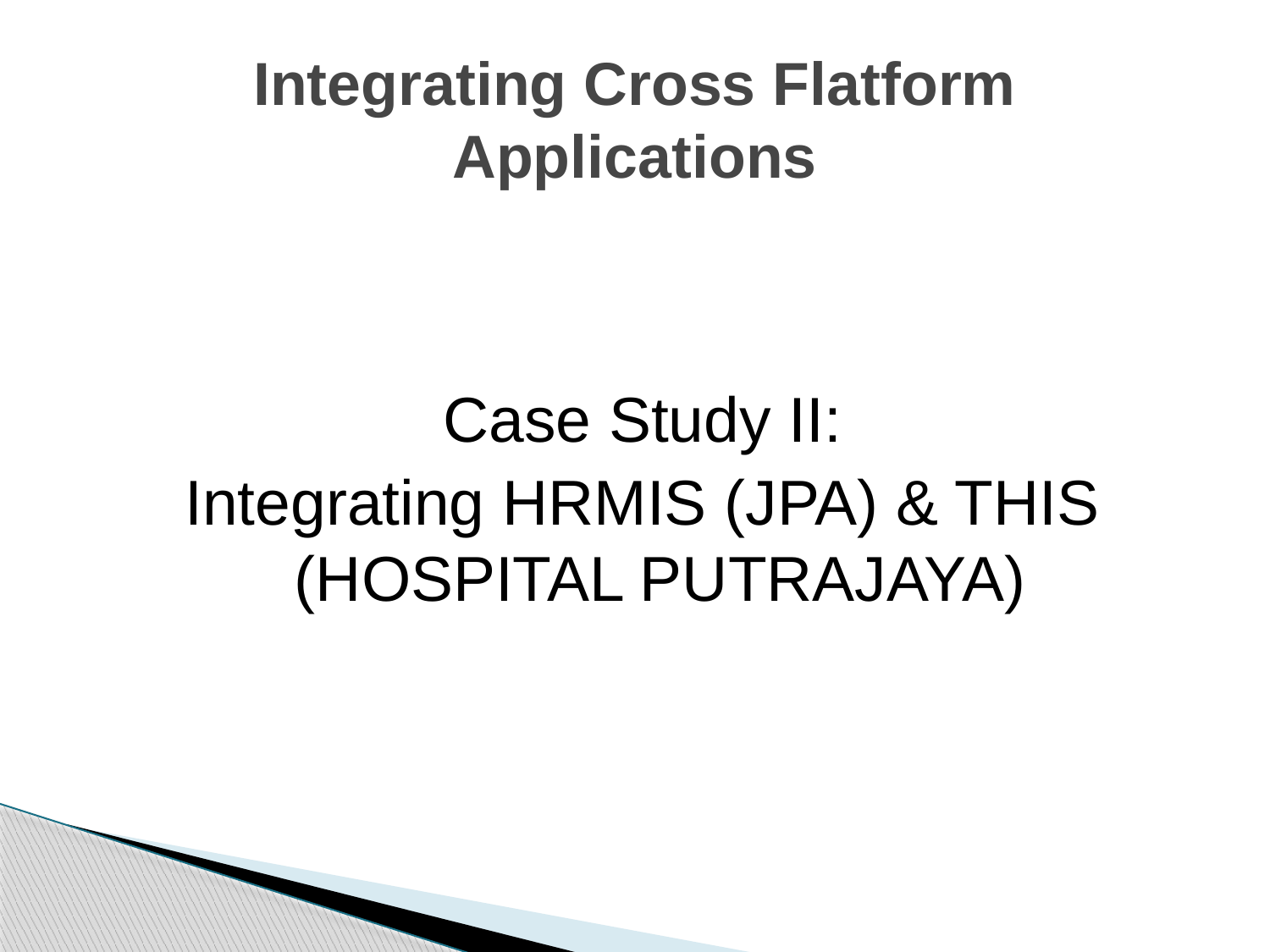

# Integrating Cross Flatform Applications

Case Study II:
Integrating HRMIS (JPA) & THIS (HOSPITAL PUTRAJAYA)